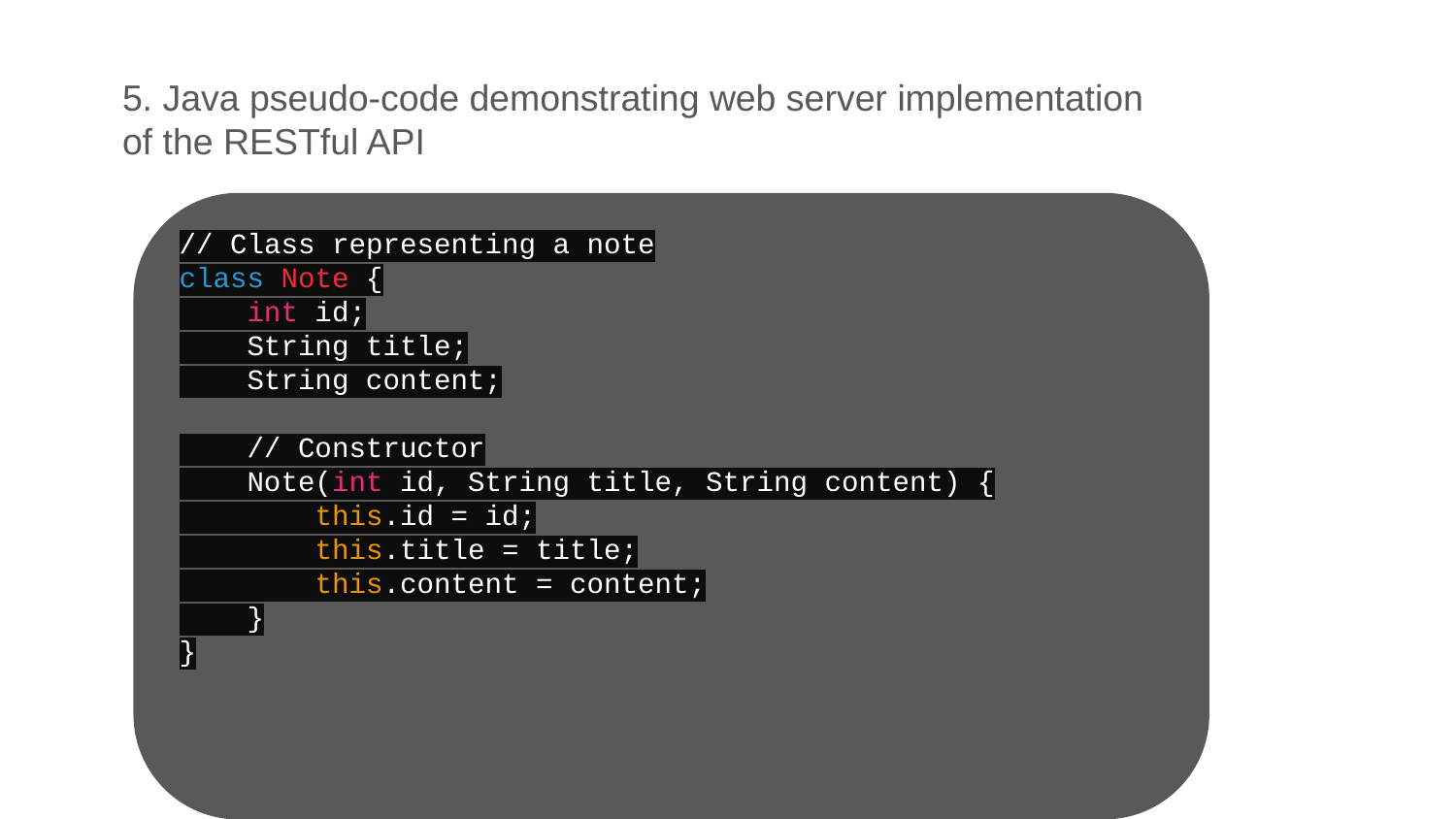

5. Java pseudo-code demonstrating web server implementation of the RESTful API
// Class representing a note
class Note {
    int id;
    String title;
    String content;

    // Constructor
    Note(int id, String title, String content) {
        this.id = id;
        this.title = title;
        this.content = content;
    }
}